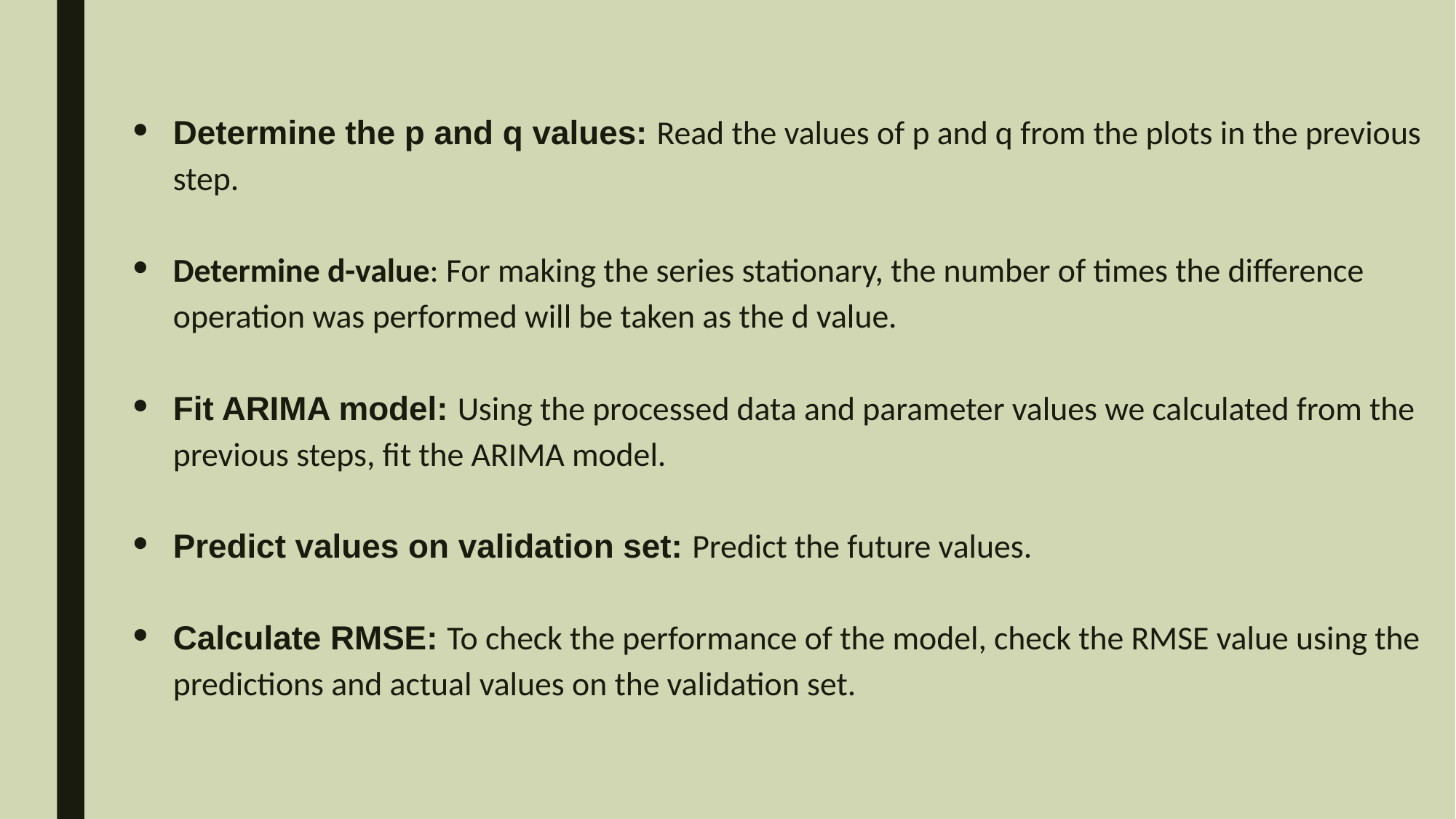

Determine the p and q values: Read the values of p and q from the plots in the previous step.

Determine d-value: For making the series stationary, the number of times the difference operation was performed will be taken as the d value.

Fit ARIMA model: Using the processed data and parameter values we calculated from the previous steps, fit the ARIMA model.

Predict values on validation set: Predict the future values.

Calculate RMSE: To check the performance of the model, check the RMSE value using the predictions and actual values on the validation set.